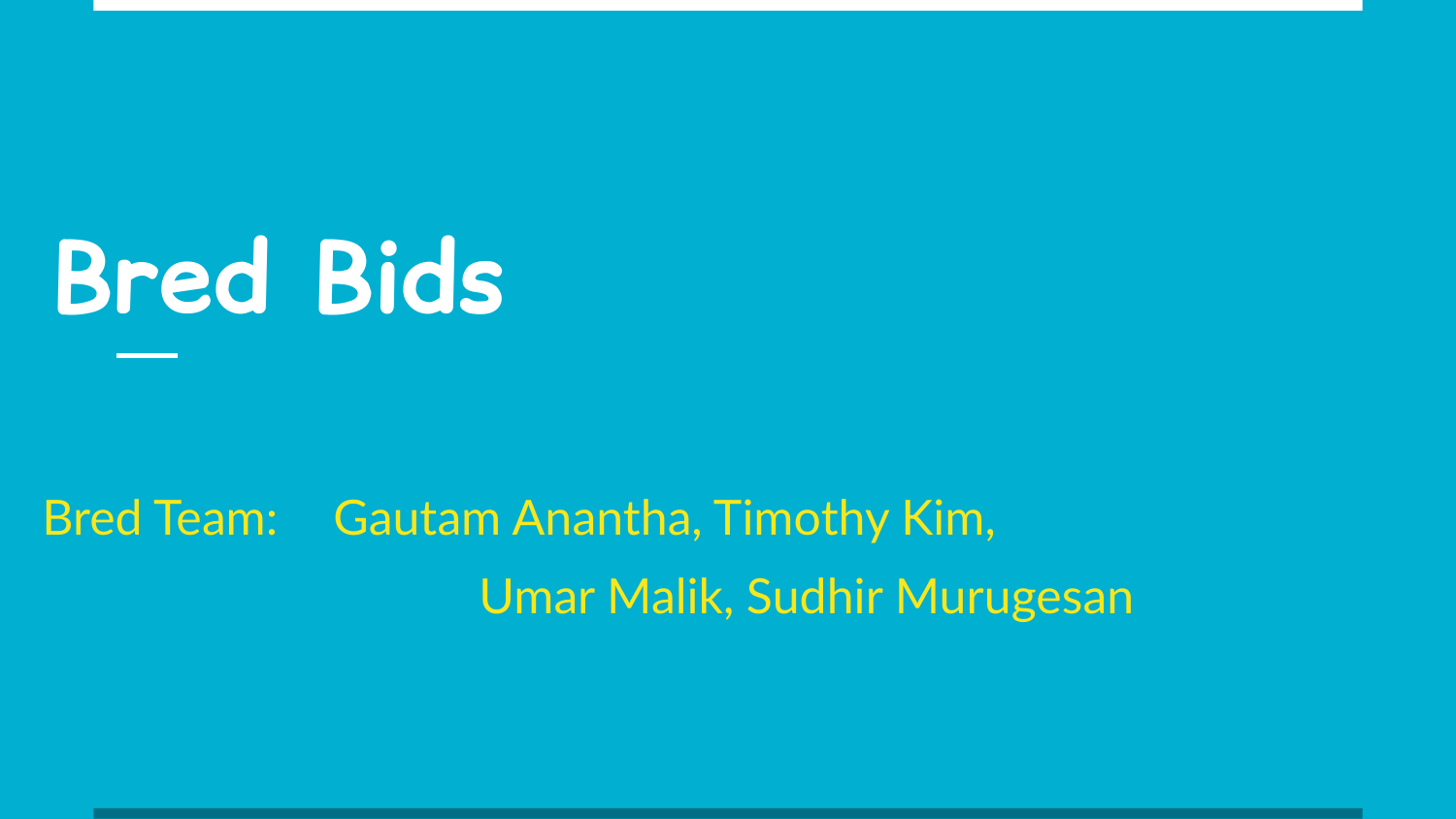

# Bred Bids
Bred Team: 	Gautam Anantha, Timothy Kim,
Umar Malik, Sudhir Murugesan